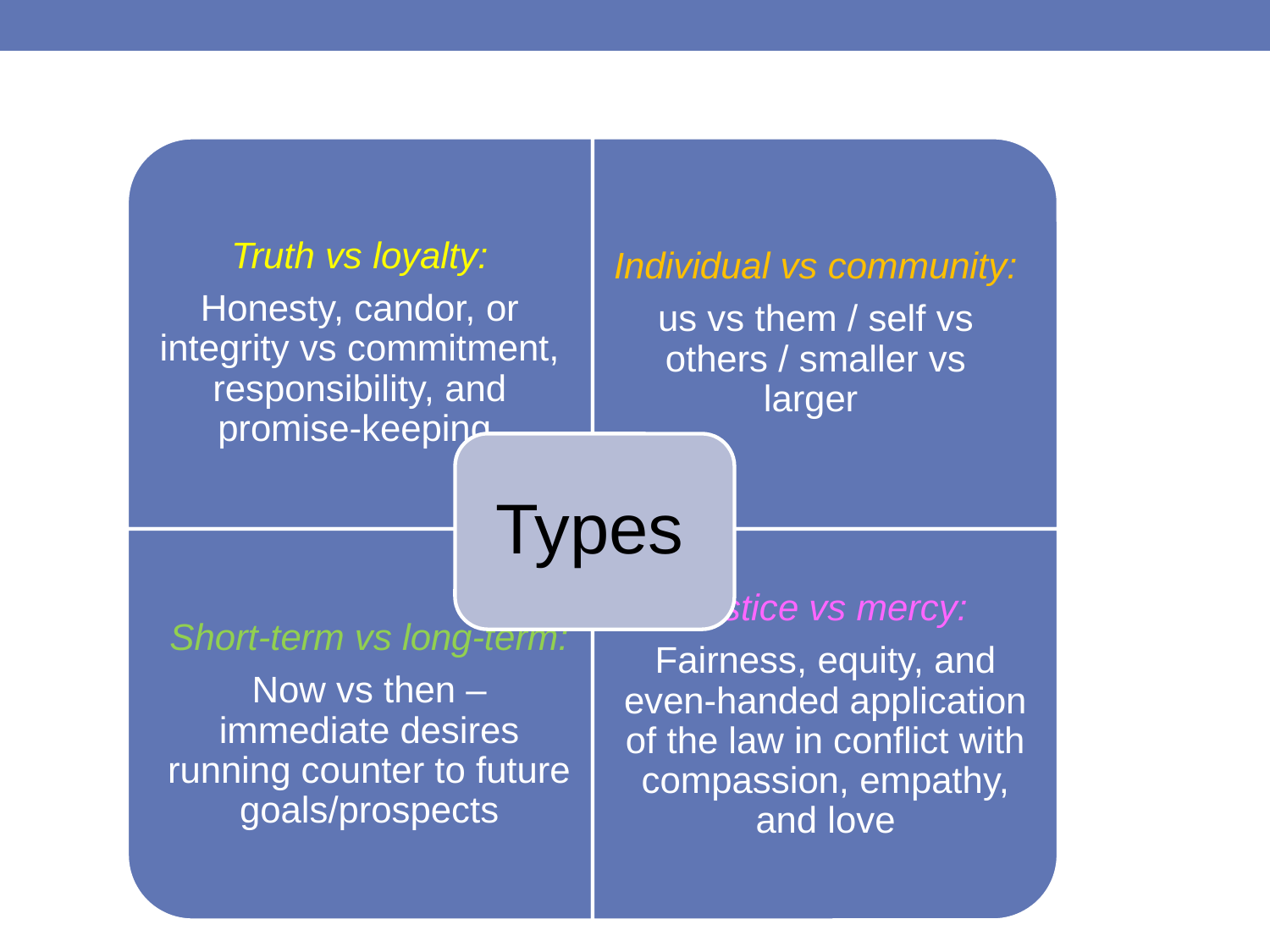

Truth vs loyalty:
Honesty, candor, or integrity vs commitment, responsibility, and promise-keeping
Individual vs community:
us vs them / self vs others / smaller vs larger
Short-term vs long-term:
Now vs then – immediate desires running counter to future goals/prospects
Justice vs mercy:
Fairness, equity, and even-handed application of the law in conflict with compassion, empathy, and love
Types